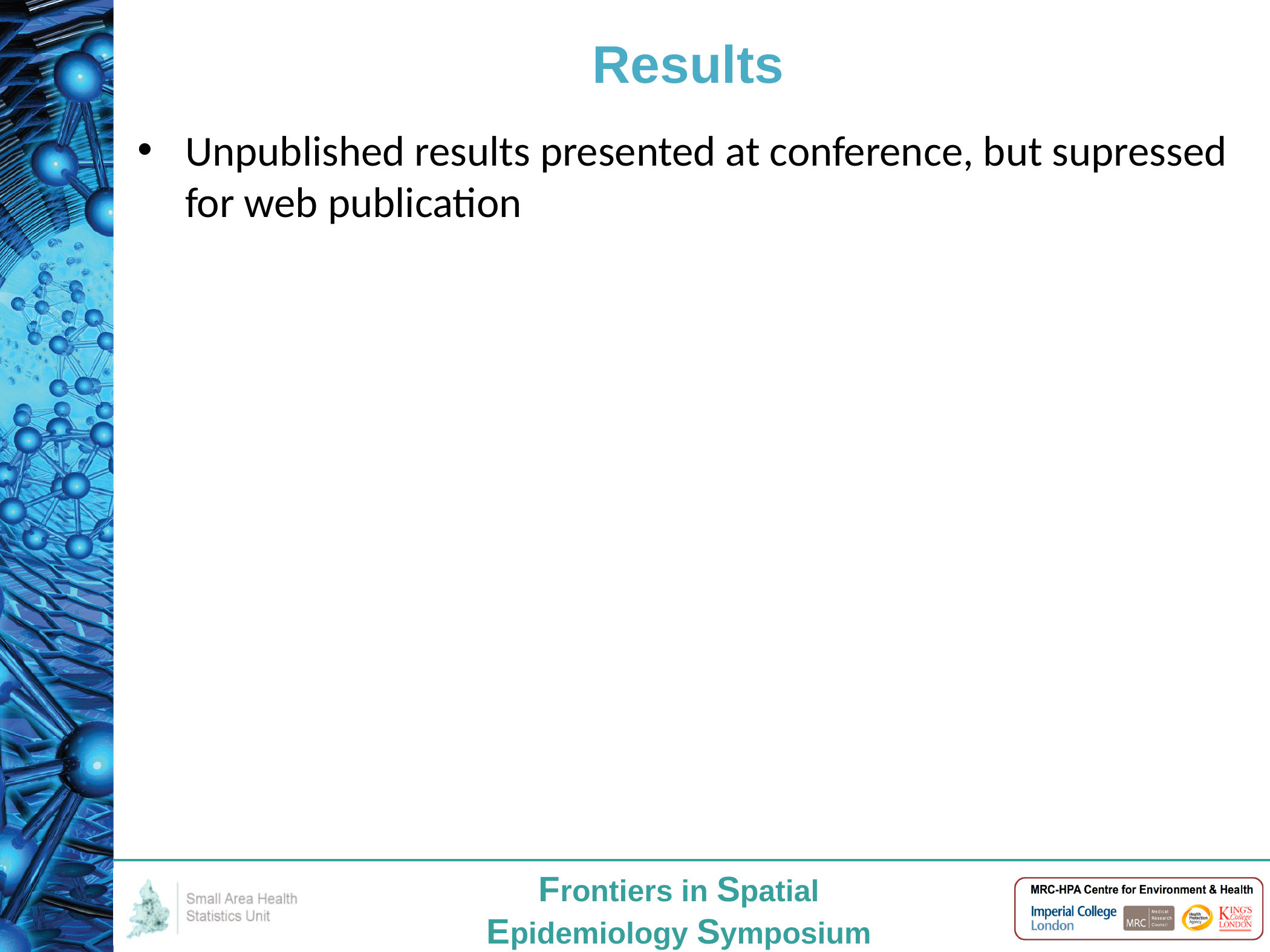

# Results
Unpublished results presented at conference, but supressed for web publication